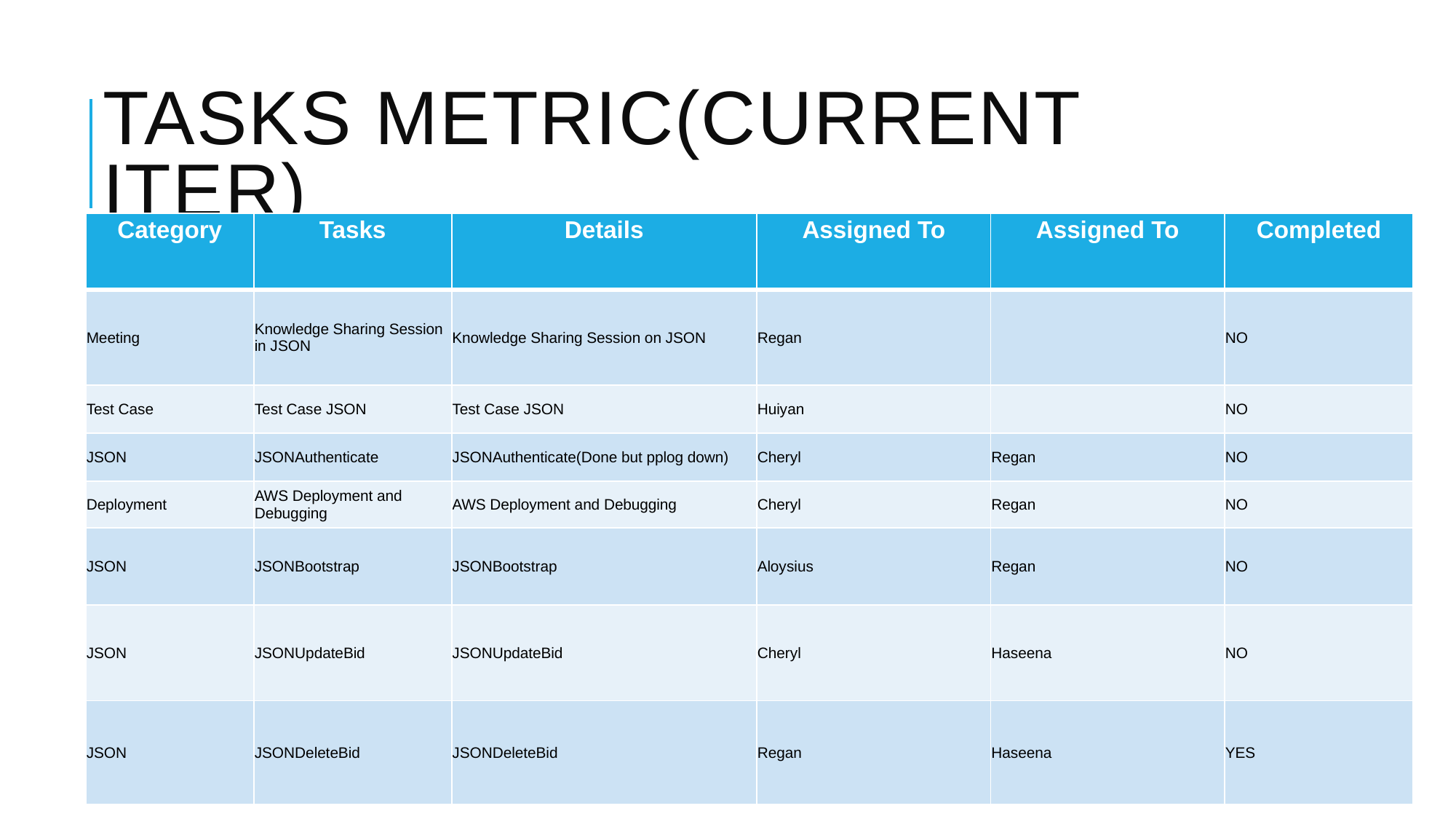

# Tasks Metric(Current iter)
| Category | Tasks | Details | Assigned To | Assigned To | Completed |
| --- | --- | --- | --- | --- | --- |
| Meeting | Knowledge Sharing Session in JSON | Knowledge Sharing Session on JSON | Regan |  | NO |
| Test Case | Test Case JSON | Test Case JSON | Huiyan |  | NO |
| JSON | JSONAuthenticate | JSONAuthenticate(Done but pplog down) | Cheryl | Regan | NO |
| Deployment | AWS Deployment and Debugging | AWS Deployment and Debugging | Cheryl | Regan | NO |
| JSON | JSONBootstrap | JSONBootstrap | Aloysius | Regan | NO |
| JSON | JSONUpdateBid | JSONUpdateBid | Cheryl | Haseena | NO |
| JSON | JSONDeleteBid | JSONDeleteBid | Regan | Haseena | YES |